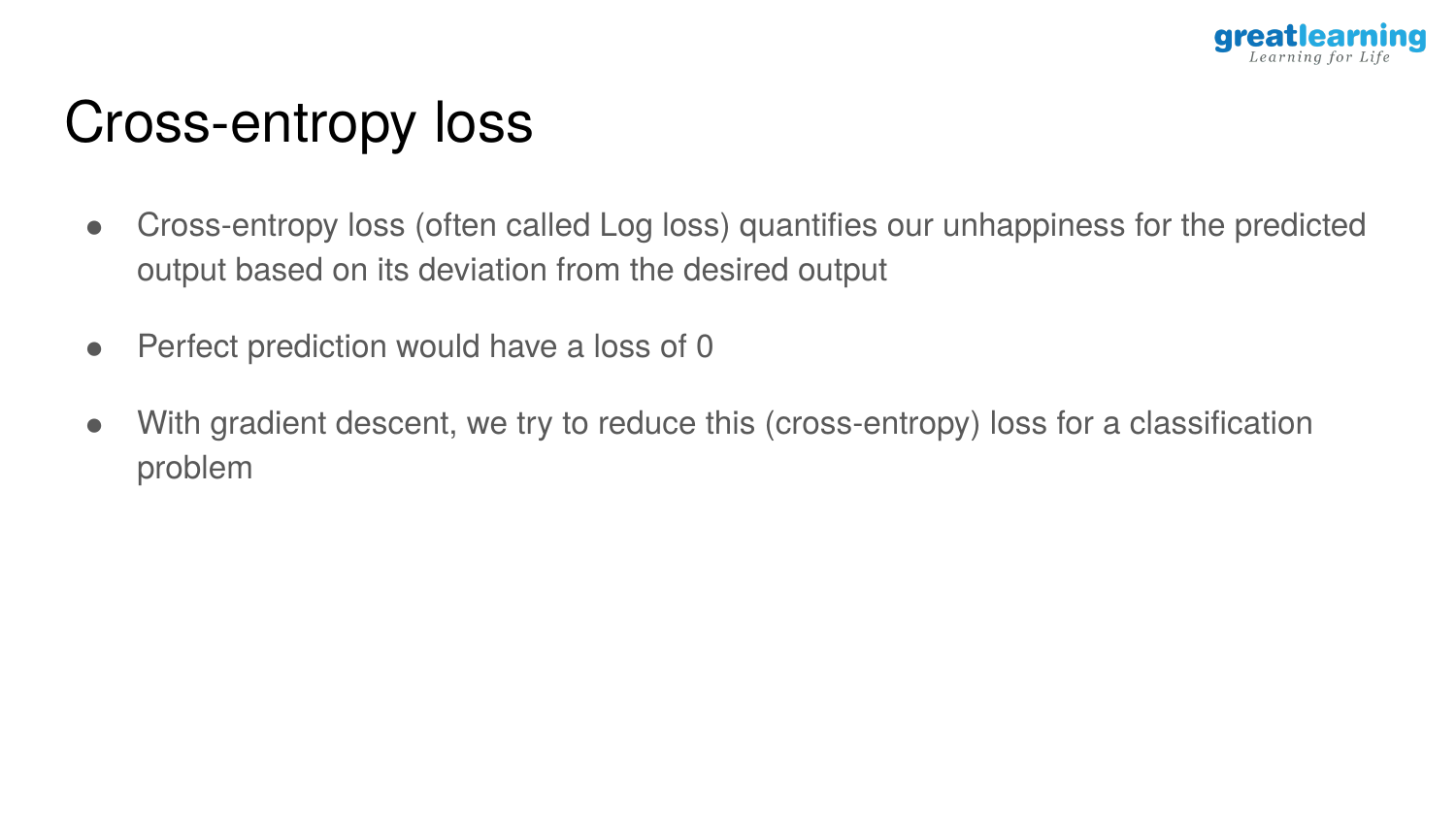

# Cross-entropy loss
Cross-entropy loss (often called Log loss) quantifies our unhappiness for the predicted output based on its deviation from the desired output
Perfect prediction would have a loss of 0
With gradient descent, we try to reduce this (cross-entropy) loss for a classification problem